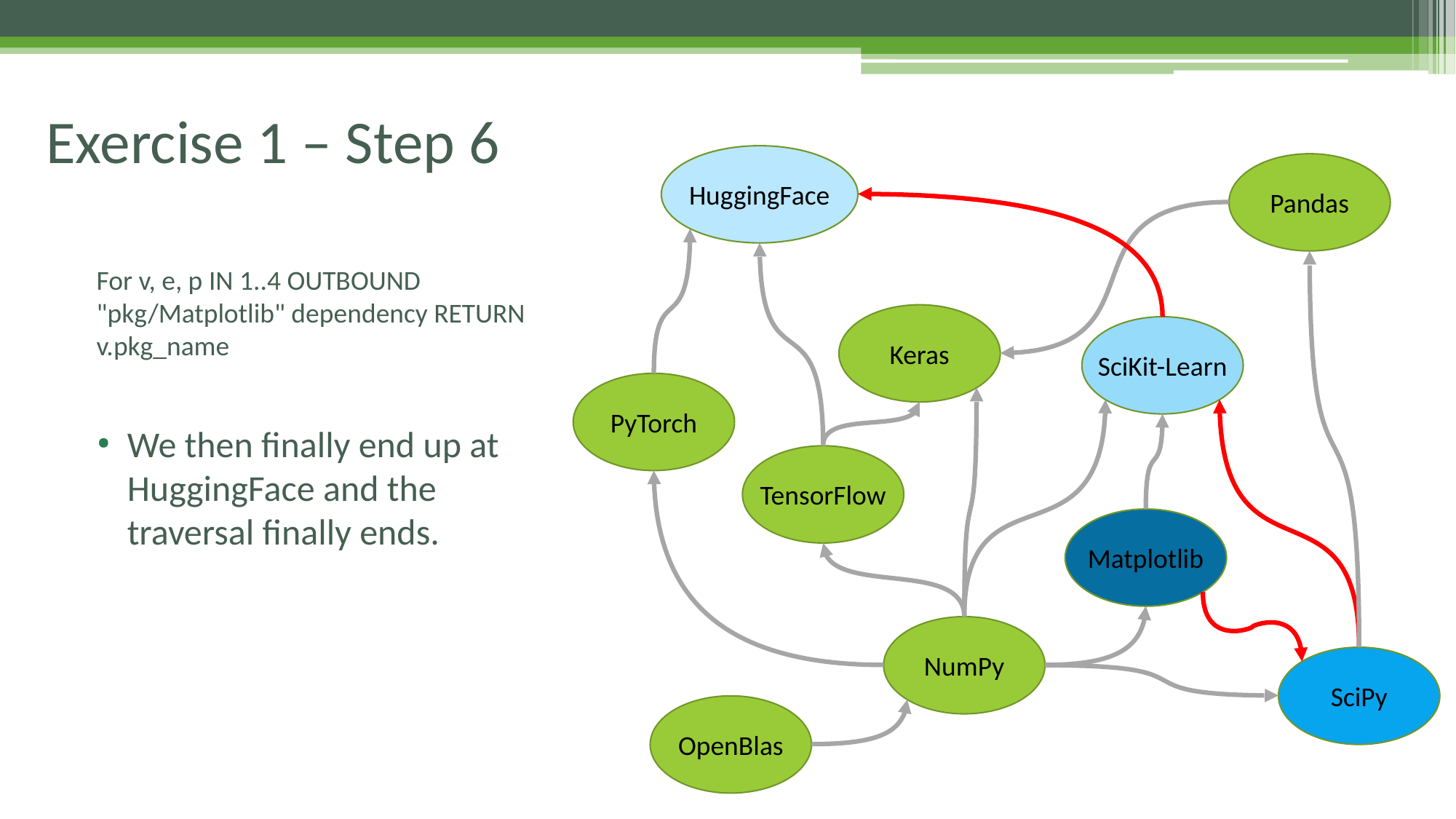

# Exercise 1 – Step 6

HuggingFace

Pandas

For v, e, p IN 1..4 OUTBOUND "pkg/Matplotlib" dependency RETURN v.pkg_name

We then finally end up at HuggingFace and the traversal finally ends.

Keras

SciKit-Learn

PyTorch

TensorFlow

Matplotlib

NumPy

SciPy

OpenBlas